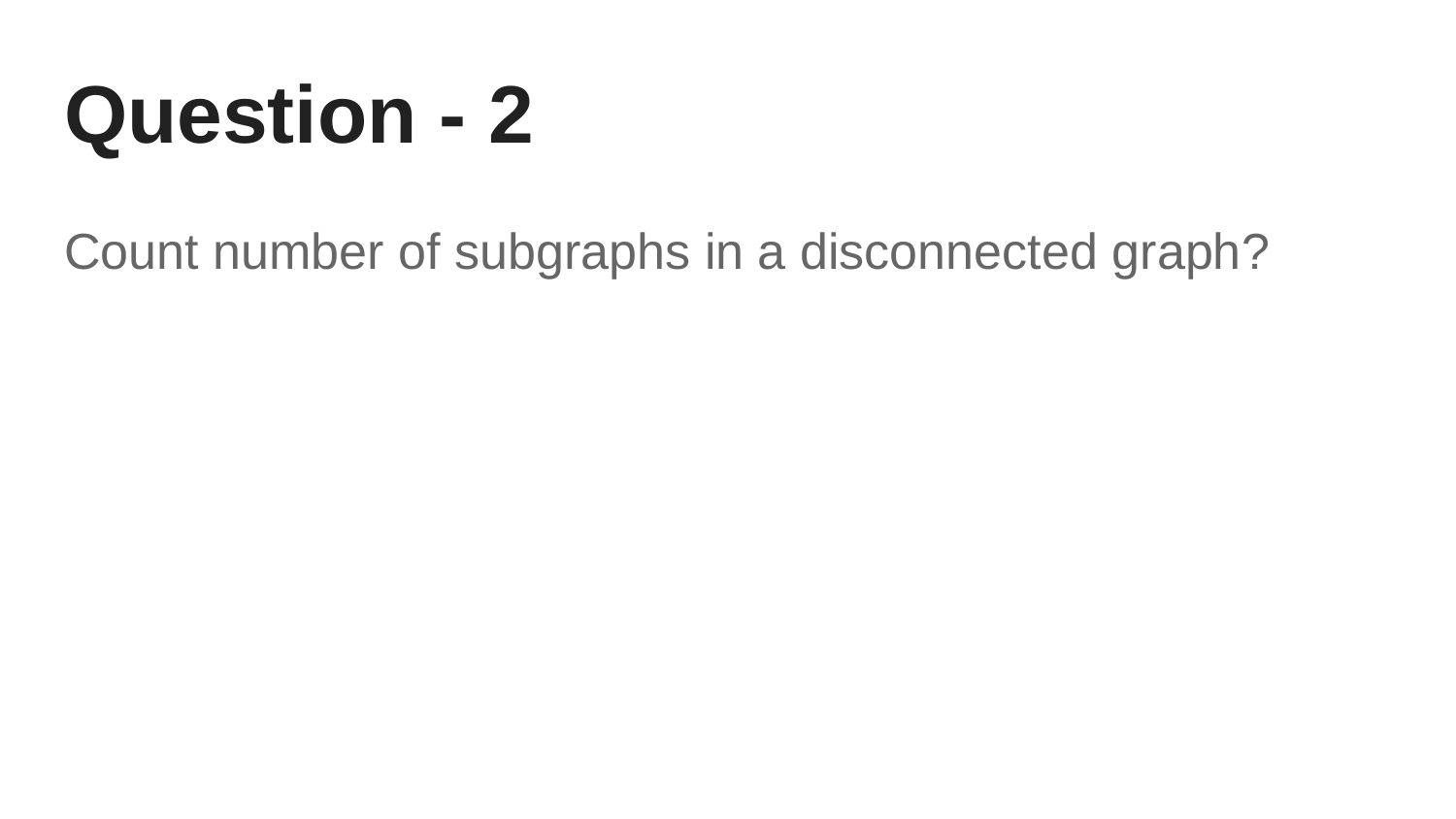

# Question - 2
Count number of subgraphs in a disconnected graph?